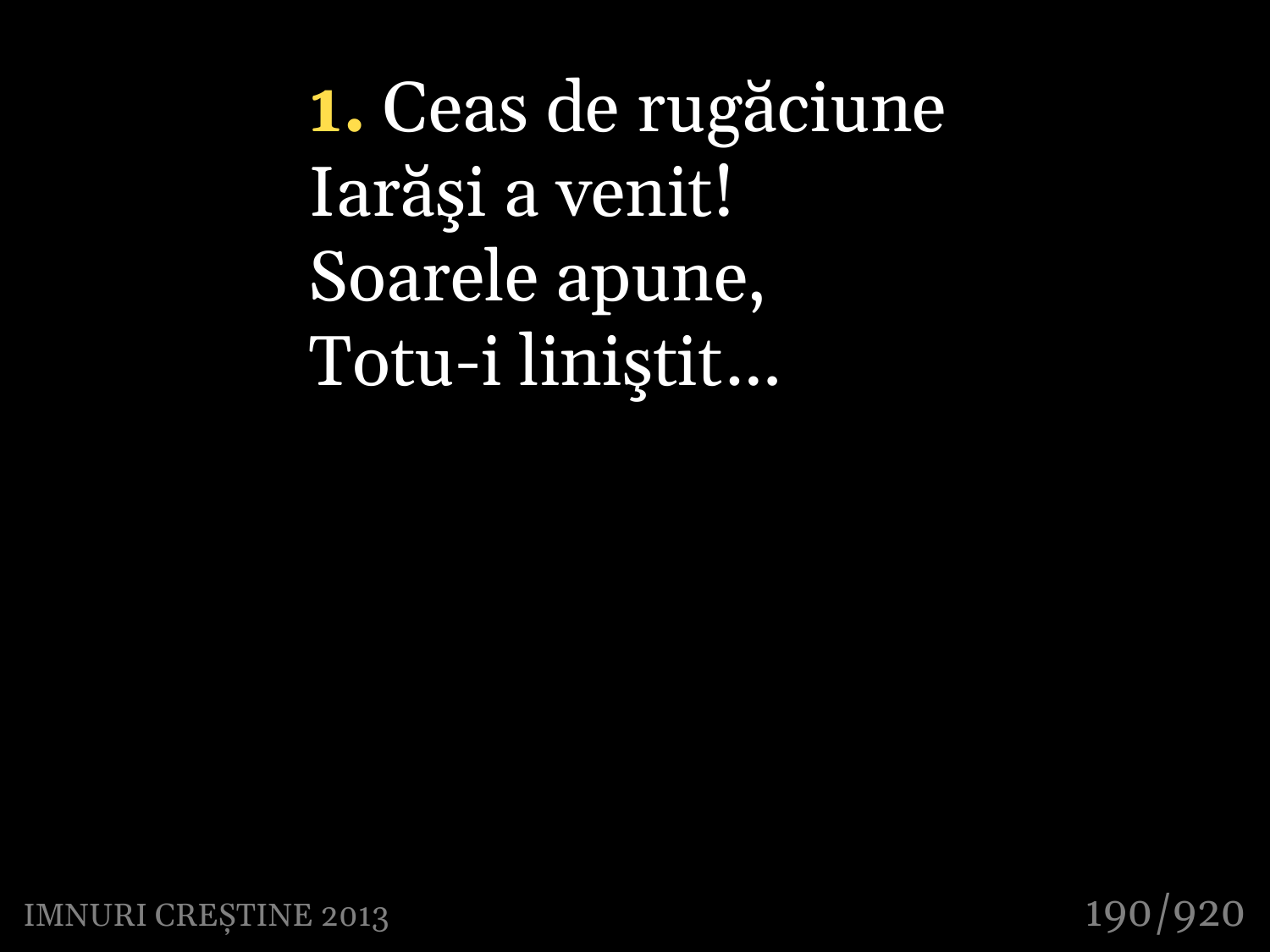

1. Ceas de rugăciune
Iarăşi a venit!
Soarele apune,
Totu-i liniştit…
190/920
IMNURI CREȘTINE 2013